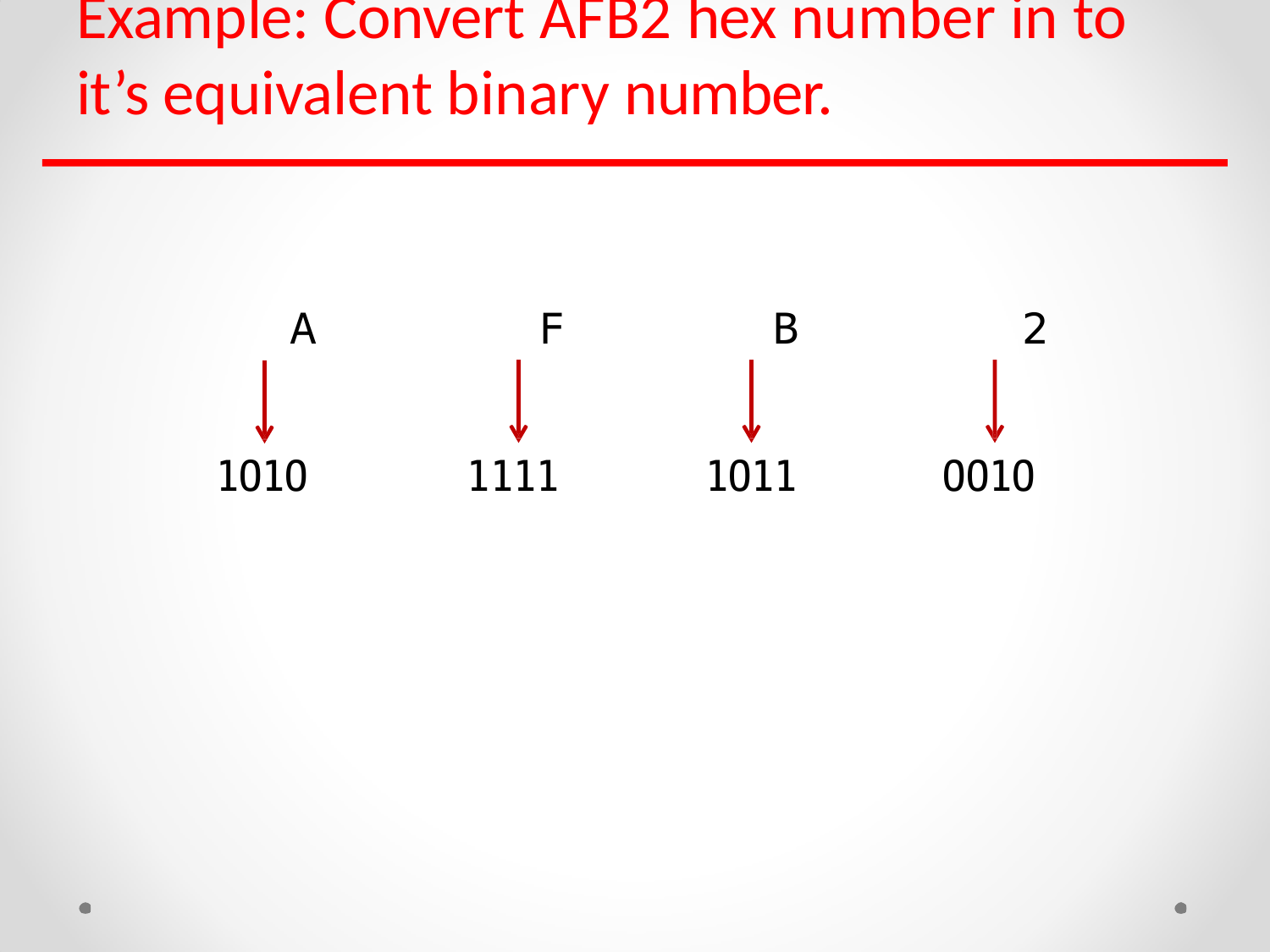

# Example: Convert AFB2 hex number in to  it’s equivalent binary number.

A
F
B
2

1010
1111
1011
0010